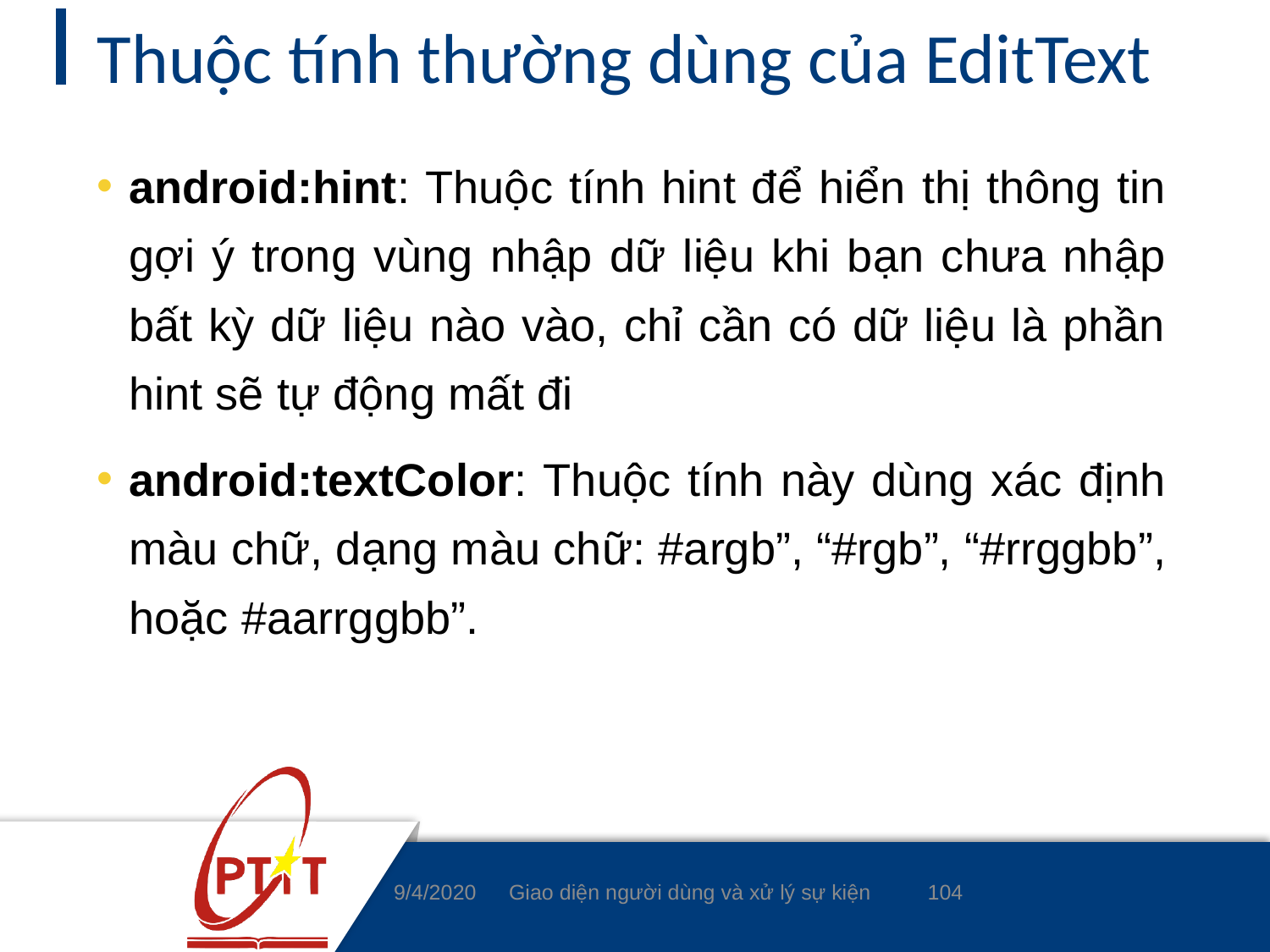

# Thuộc tính thường dùng của EditText
android:hint: Thuộc tính hint để hiển thị thông tin gợi ý trong vùng nhập dữ liệu khi bạn chưa nhập bất kỳ dữ liệu nào vào, chỉ cần có dữ liệu là phần hint sẽ tự động mất đi
android:textColor: Thuộc tính này dùng xác định màu chữ, dạng màu chữ: #argb”, “#rgb”, “#rrggbb”, hoặc #aarrggbb”.

104
9/4/2020
Giao diện người dùng và xử lý sự kiện